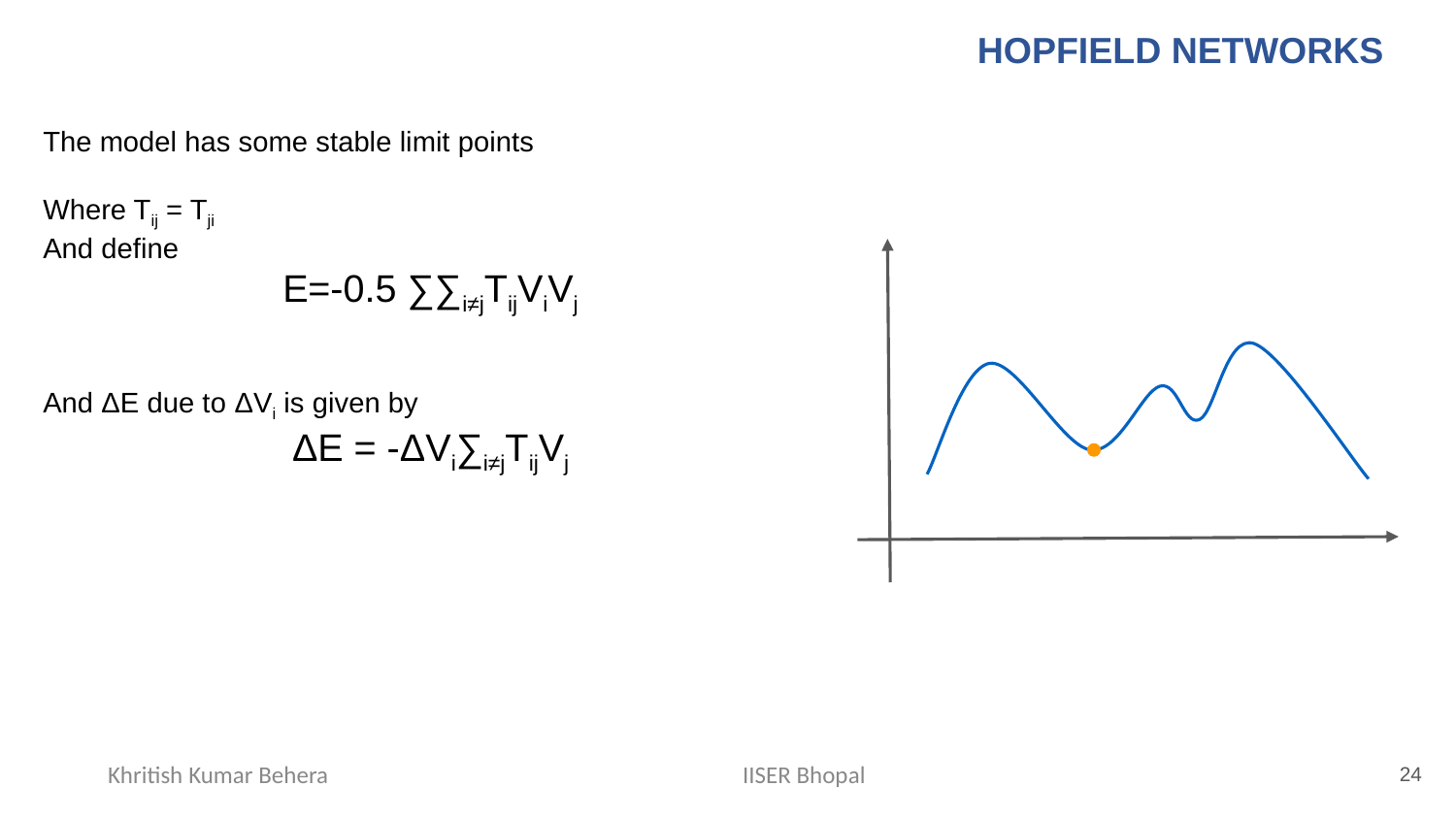

HOPFIELD NETWORKS
The model has some stable limit points

Where Tij = Tji
And define
E=-0.5 ∑∑i≠jTijViVj

And ΔE due to ΔVi is given by
ΔE = -ΔVi∑i≠jTijVj

24
Khritish Kumar Behera
IISER Bhopal